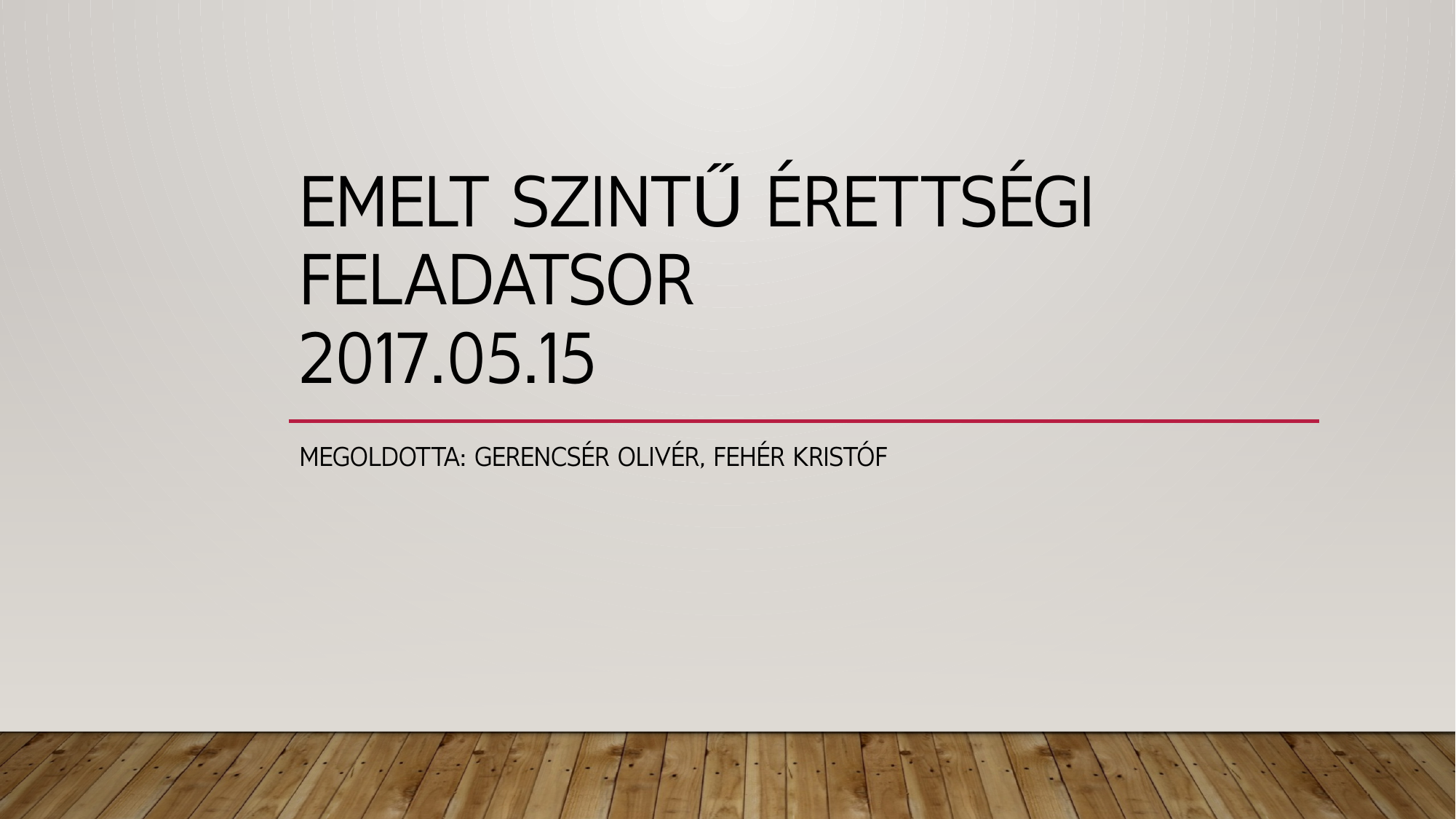

# Emelt Szintű Érettségi Feladatsor 2017.05.15
Megoldotta: Gerencsér Olivér, Fehér Kristóf